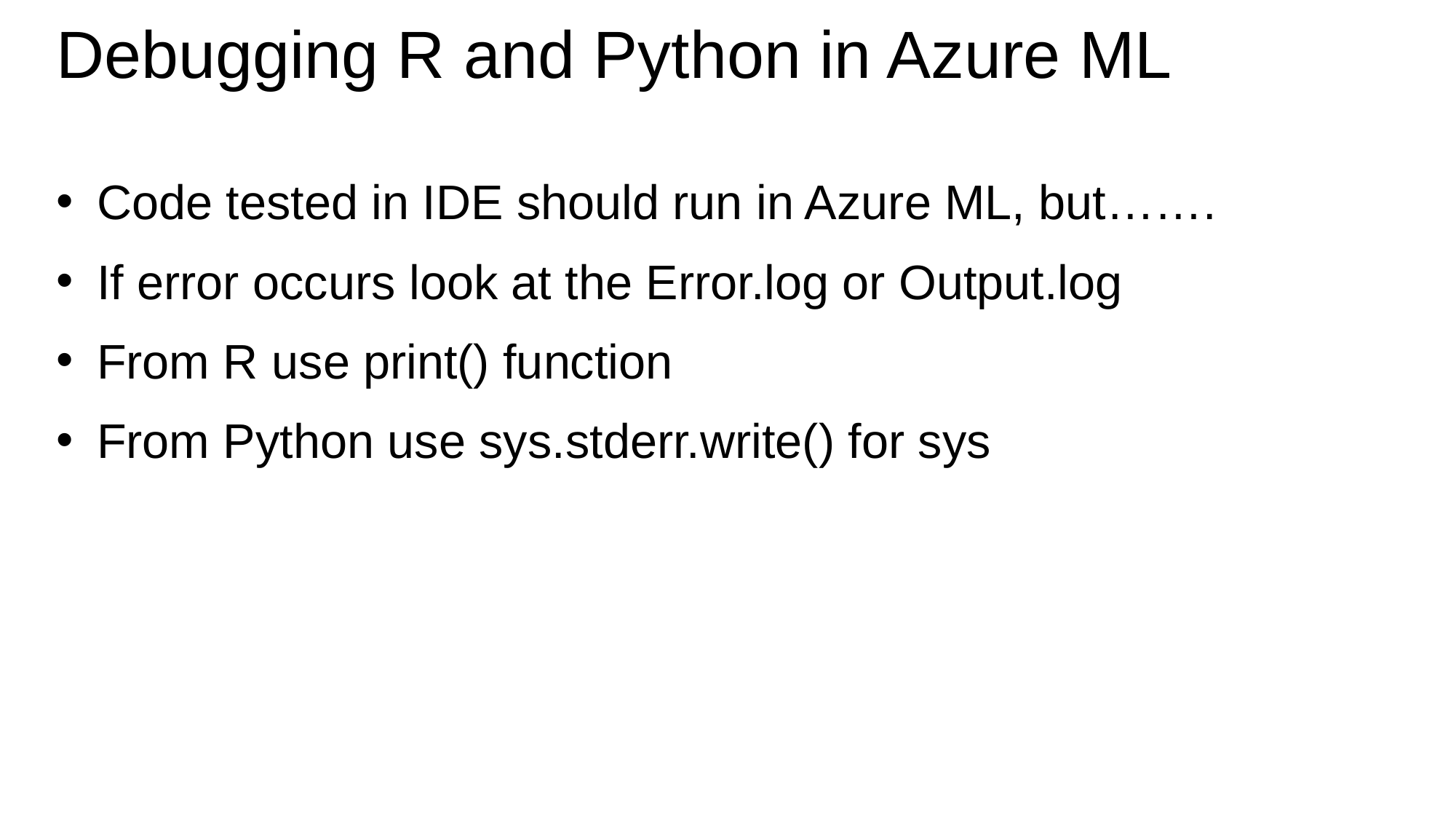

# Debugging R and Python in Azure ML
Code tested in IDE should run in Azure ML, but…….
If error occurs look at the Error.log or Output.log
From R use print() function
From Python use sys.stderr.write() for sys